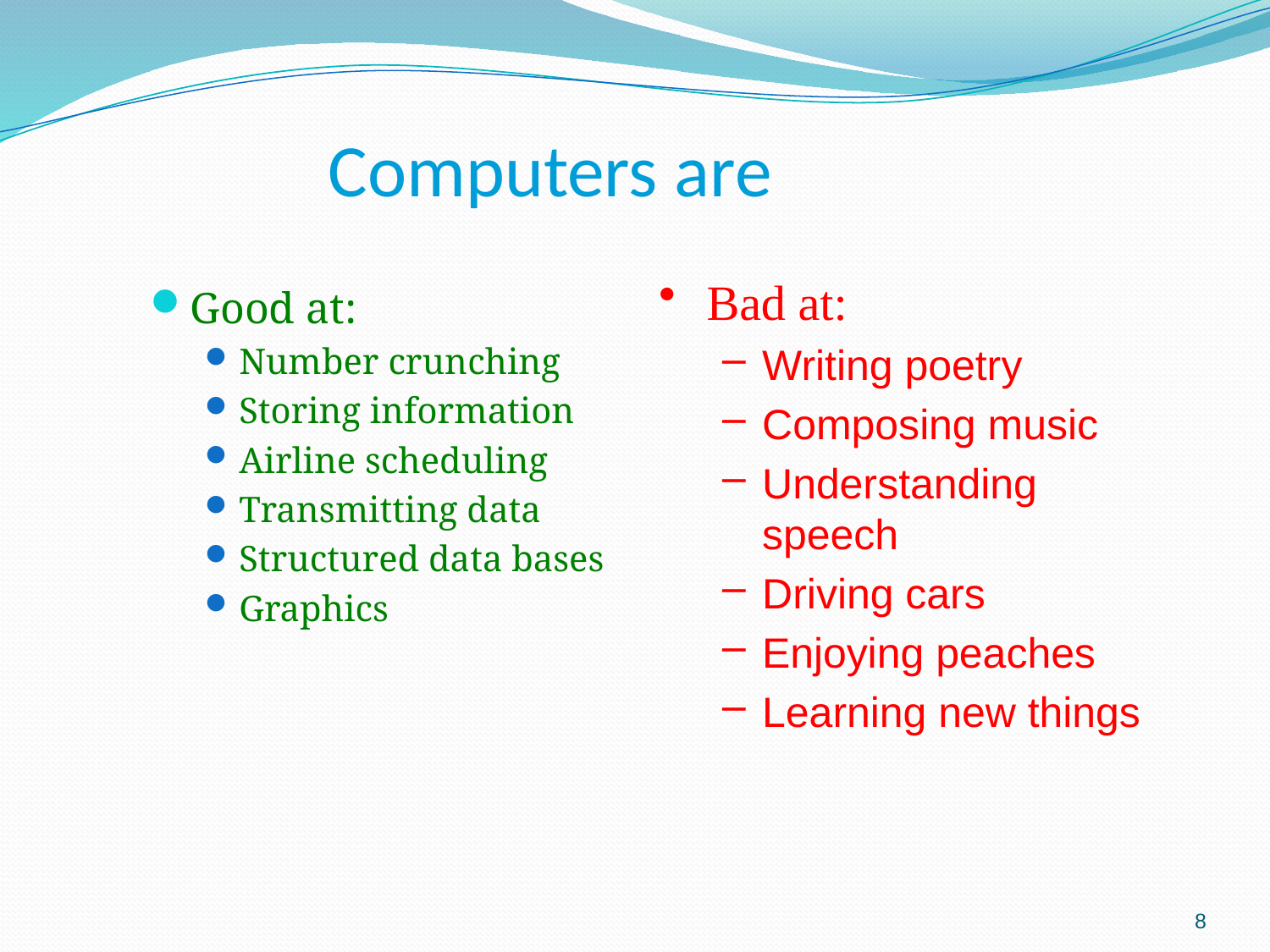

# Computers are
Bad at:
Writing poetry
Composing music
Understanding speech
Driving cars
Enjoying peaches
Learning new things

Good at:
Number crunching
Storing information
Airline scheduling
Transmitting data
Structured data bases
Graphics

8